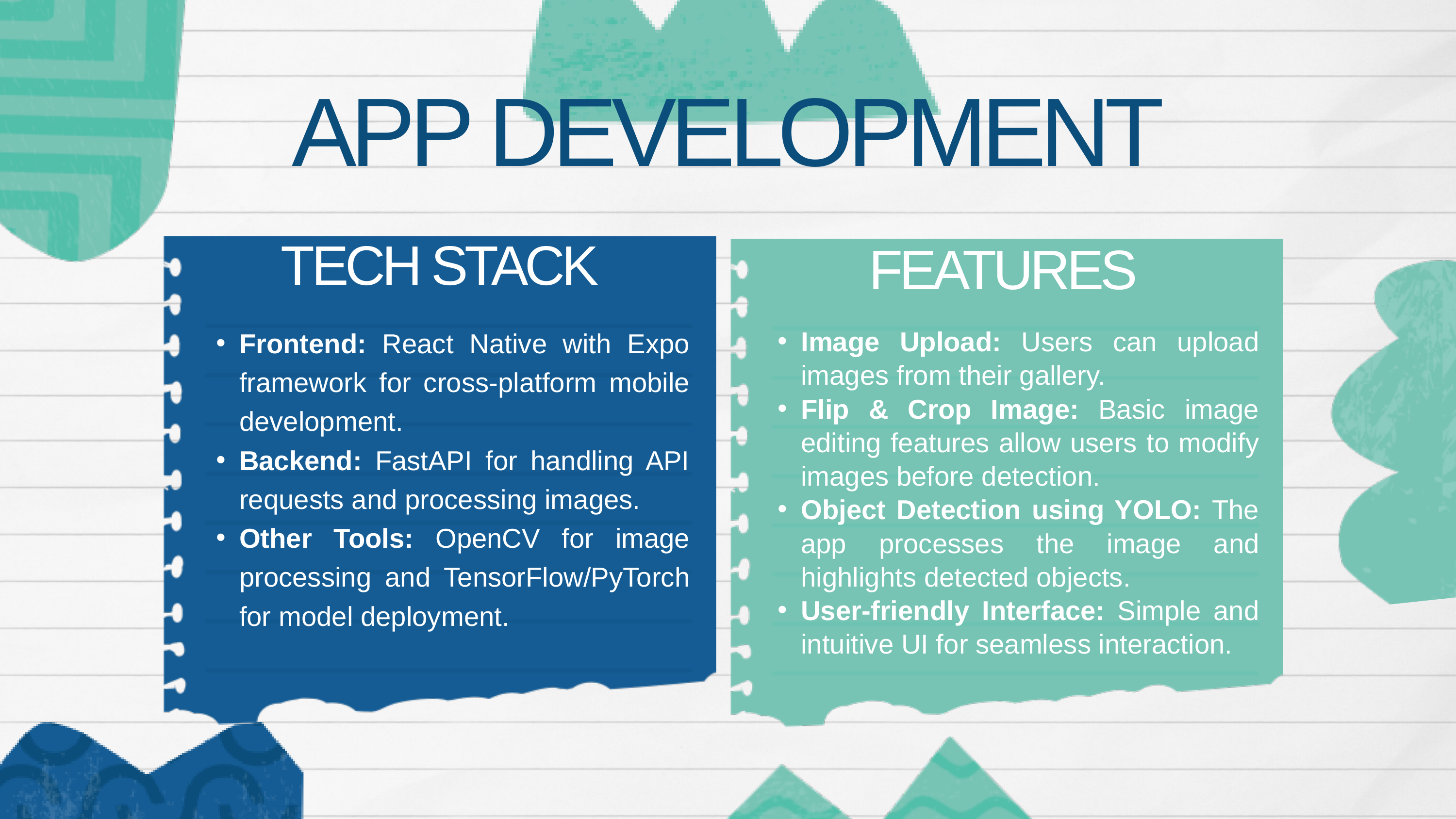

APP DEVELOPMENT

TECH STACK
FEATURES

Frontend: React Native with Expo framework for cross-platform mobile development.
Backend: FastAPI for handling API requests and processing images.
Other Tools: OpenCV for image processing and TensorFlow/PyTorch for model deployment.
Image Upload: Users can upload images from their gallery.
Flip & Crop Image: Basic image editing features allow users to modify images before detection.
Object Detection using YOLO: The app processes the image and highlights detected objects.
User-friendly Interface: Simple and intuitive UI for seamless interaction.